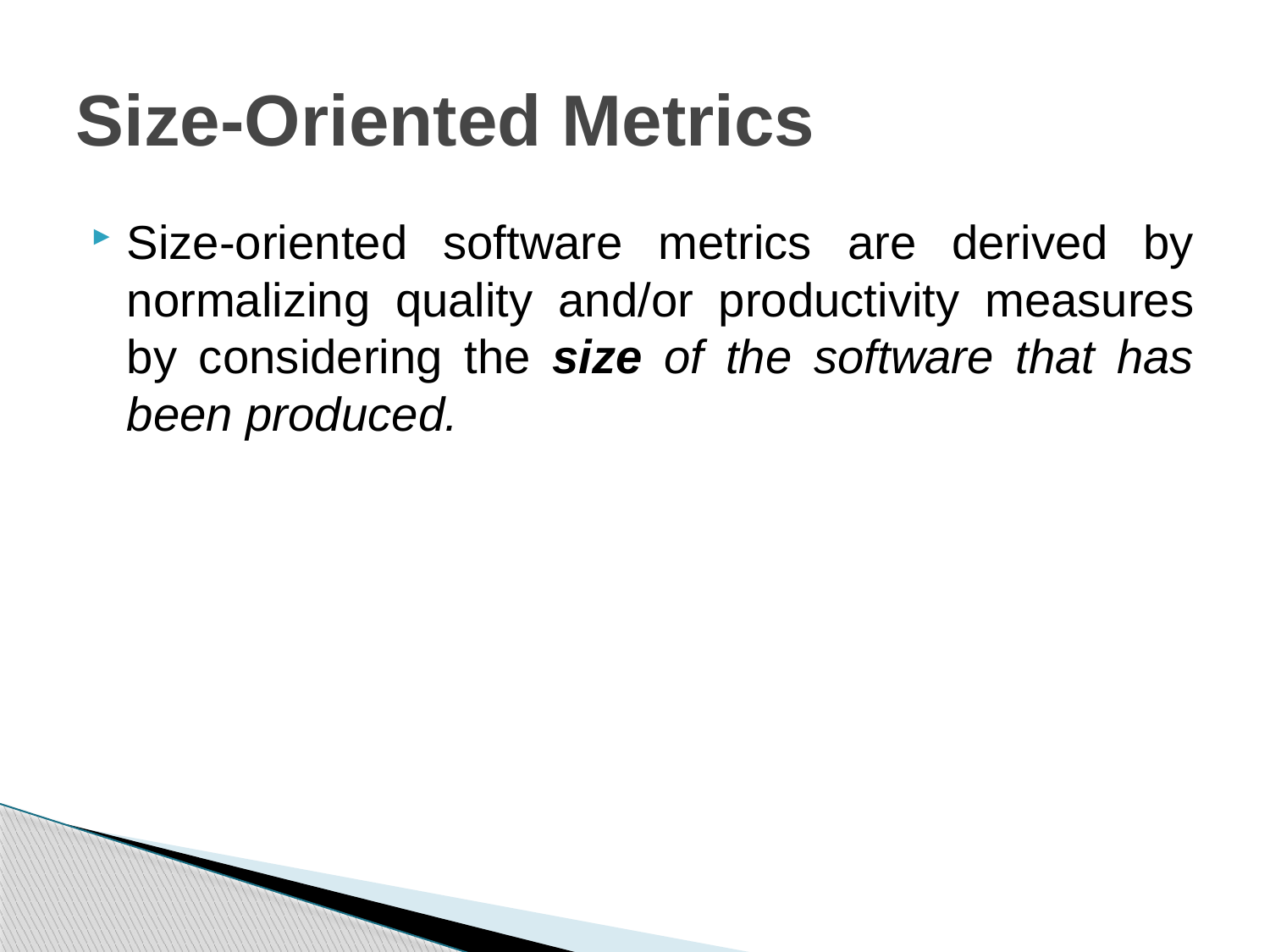

# Size-Oriented Metrics
Size-oriented software metrics are derived by normalizing quality and/or productivity measures by considering the size of the software that has been produced.